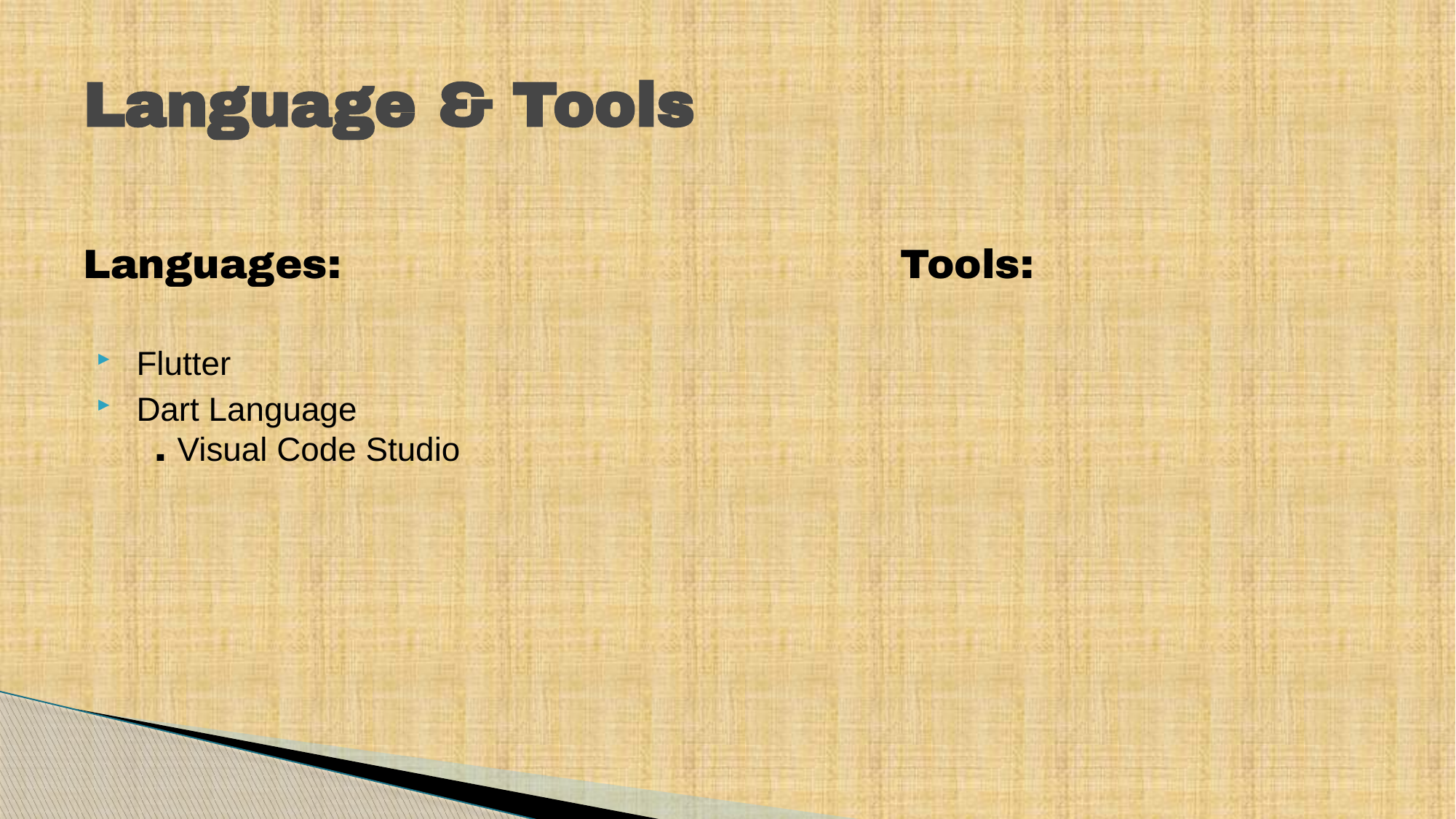

# Language & Tools

Languages:                                         Tools:
 Flutter
 Dart Language                                                                                                                 . Visual Code Studio